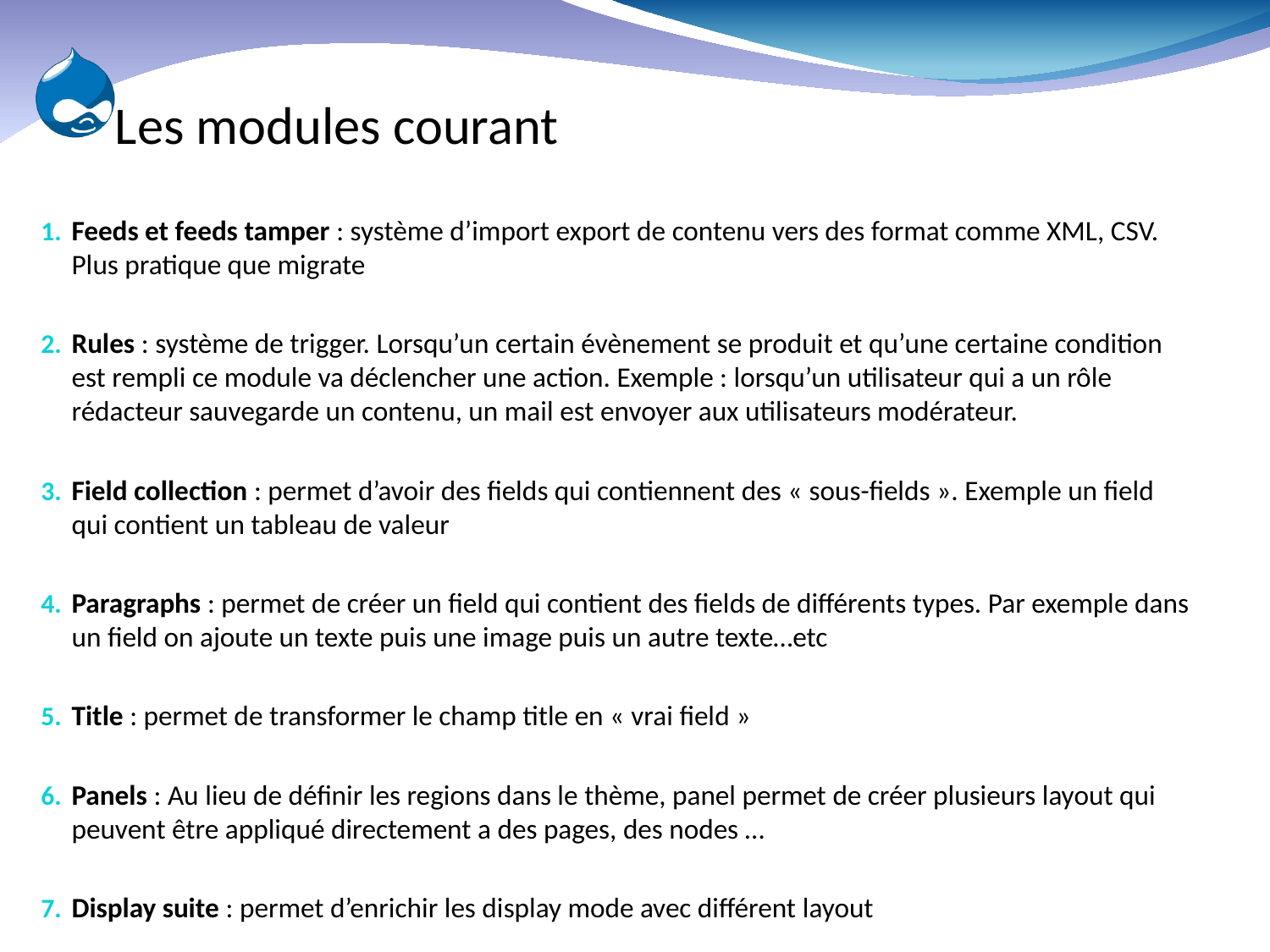

# Les modules courant
Feeds et feeds tamper : système d’import export de contenu vers des format comme XML, CSV. Plus pratique que migrate

Rules : système de trigger. Lorsqu’un certain évènement se produit et qu’une certaine condition est rempli ce module va déclencher une action. Exemple : lorsqu’un utilisateur qui a un rôle rédacteur sauvegarde un contenu, un mail est envoyer aux utilisateurs modérateur.

Field collection : permet d’avoir des fields qui contiennent des « sous-fields ». Exemple un field qui contient un tableau de valeur

Paragraphs : permet de créer un field qui contient des fields de différents types. Par exemple dans un field on ajoute un texte puis une image puis un autre texte…etc

Title : permet de transformer le champ title en « vrai field »

Panels : Au lieu de définir les regions dans le thème, panel permet de créer plusieurs layout qui peuvent être appliqué directement a des pages, des nodes …

Display suite : permet d’enrichir les display mode avec différent layout